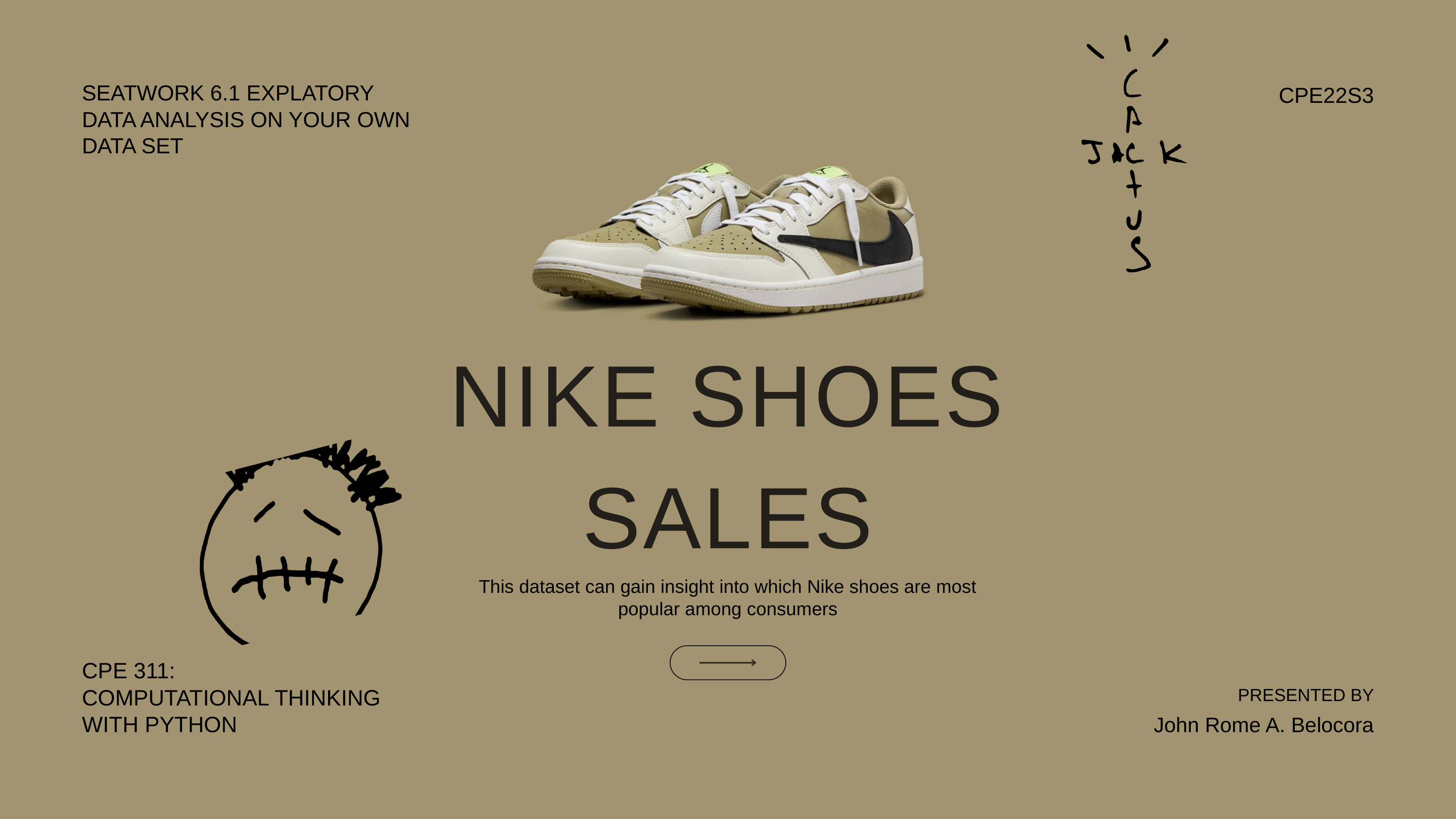

SEATWORK 6.1 EXPLATORY DATA ANALYSIS ON YOUR OWN DATA SET
CPE22S3

NIKE SHOES SALES

This dataset can gain insight into which Nike shoes are most popular among consumers

CPE 311:
COMPUTATIONAL THINKING WITH PYTHON

PRESENTED BY
John Rome A. Belocora